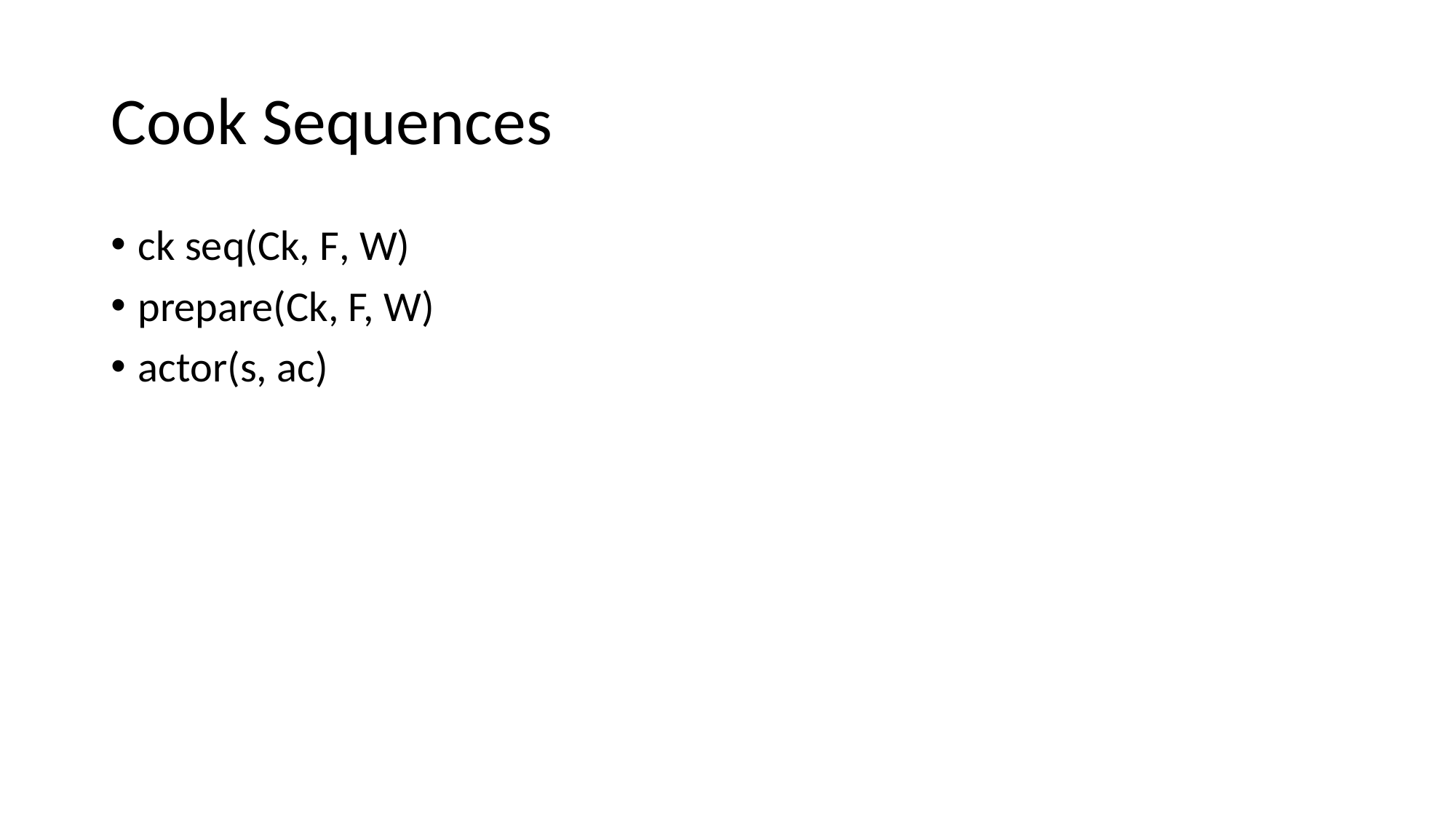

# Cook Sequences
ck seq(Ck, F, W)
prepare(Ck, F, W)
actor(s, ac)